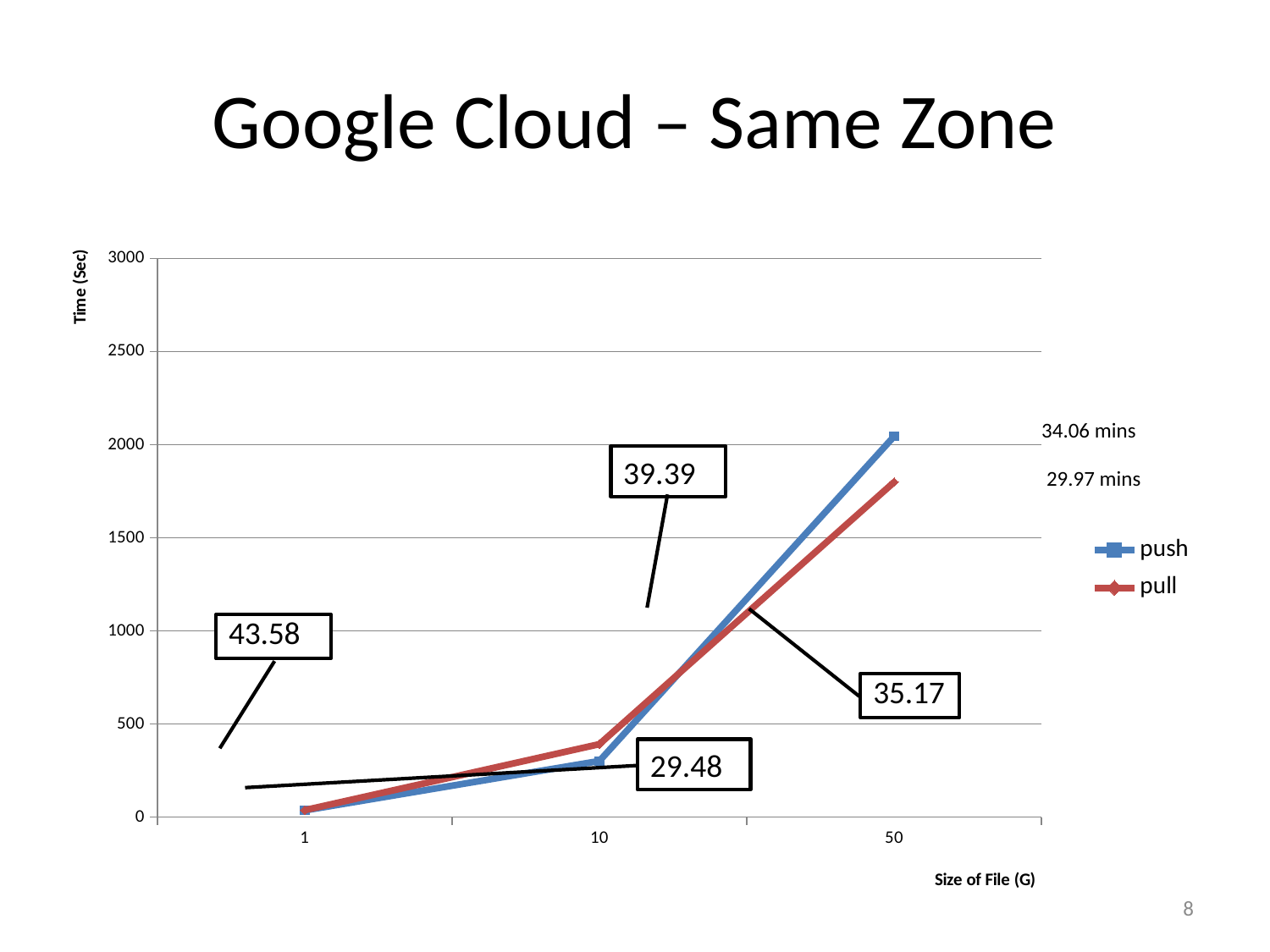

# Google Cloud – Same Zone

### Chart

| Category | push  | pull |
|---|---|---|
| 1.0 | 36.018 | 37.31433333333332 |
| 10.0 | 301.3753333333333 | 391.8926666666666 |
| 50.0 | 2044.535666666667 | 1798.786 |
34.06 mins
39.39
 29.97 mins
29.48
8